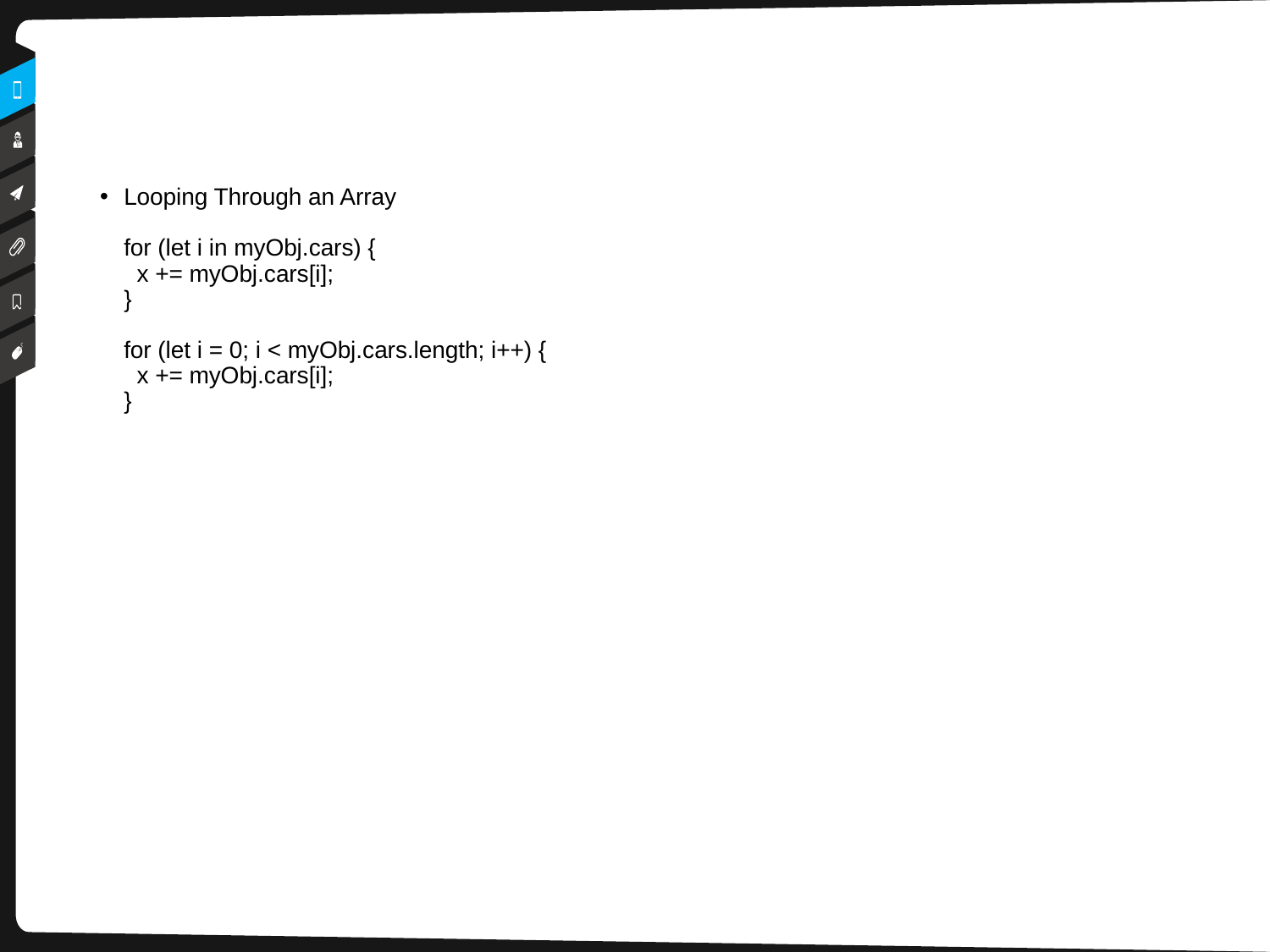

Looping Through an Array
for (let i in myObj.cars) {
  x += myObj.cars[i];
}
for (let i = 0; i < myObj.cars.length; i++) {
  x += myObj.cars[i];
}